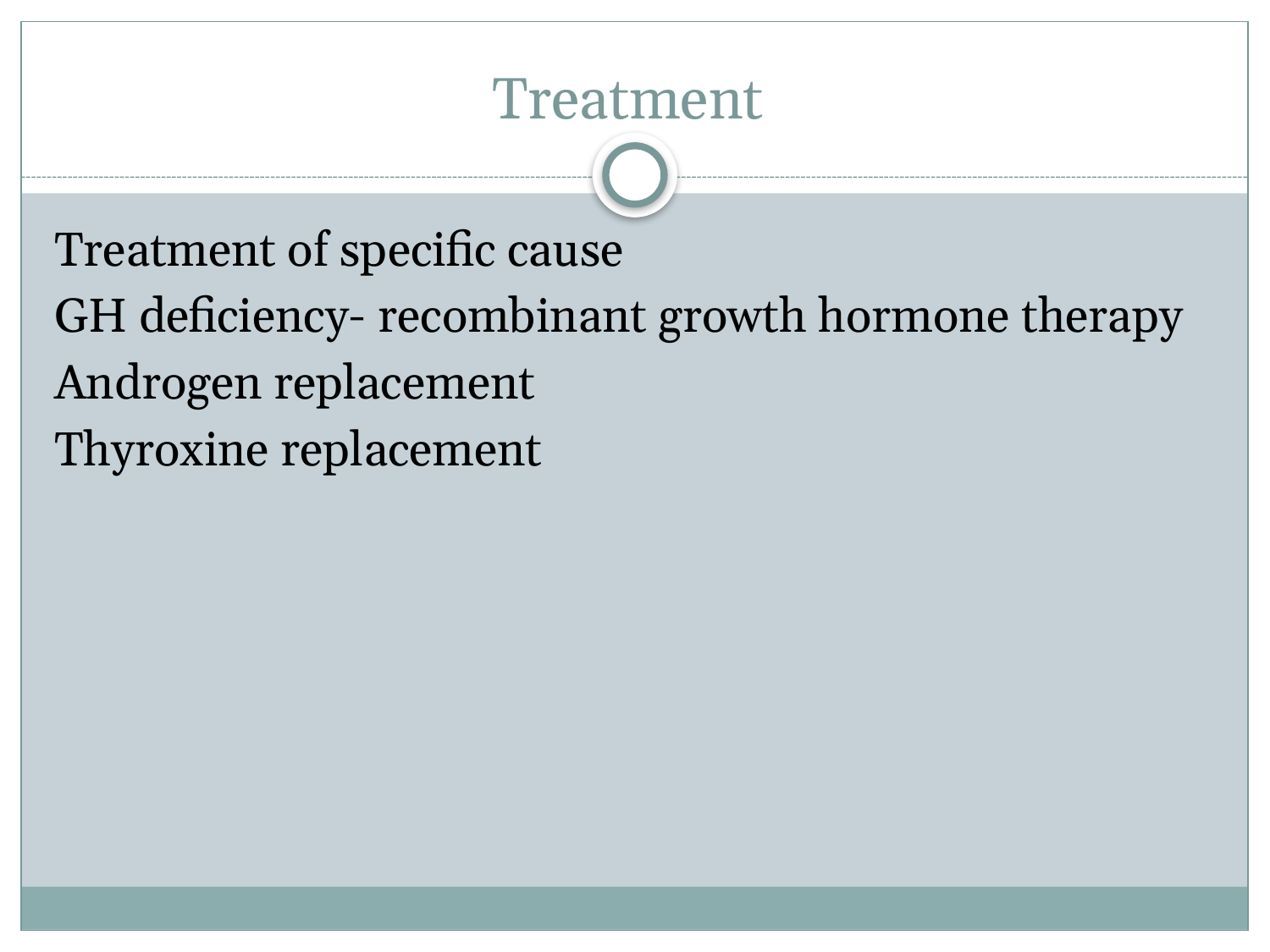

# Treatment
Treatment of specific cause
GH deficiency- recombinant growth hormone therapy
Androgen replacement
Thyroxine replacement